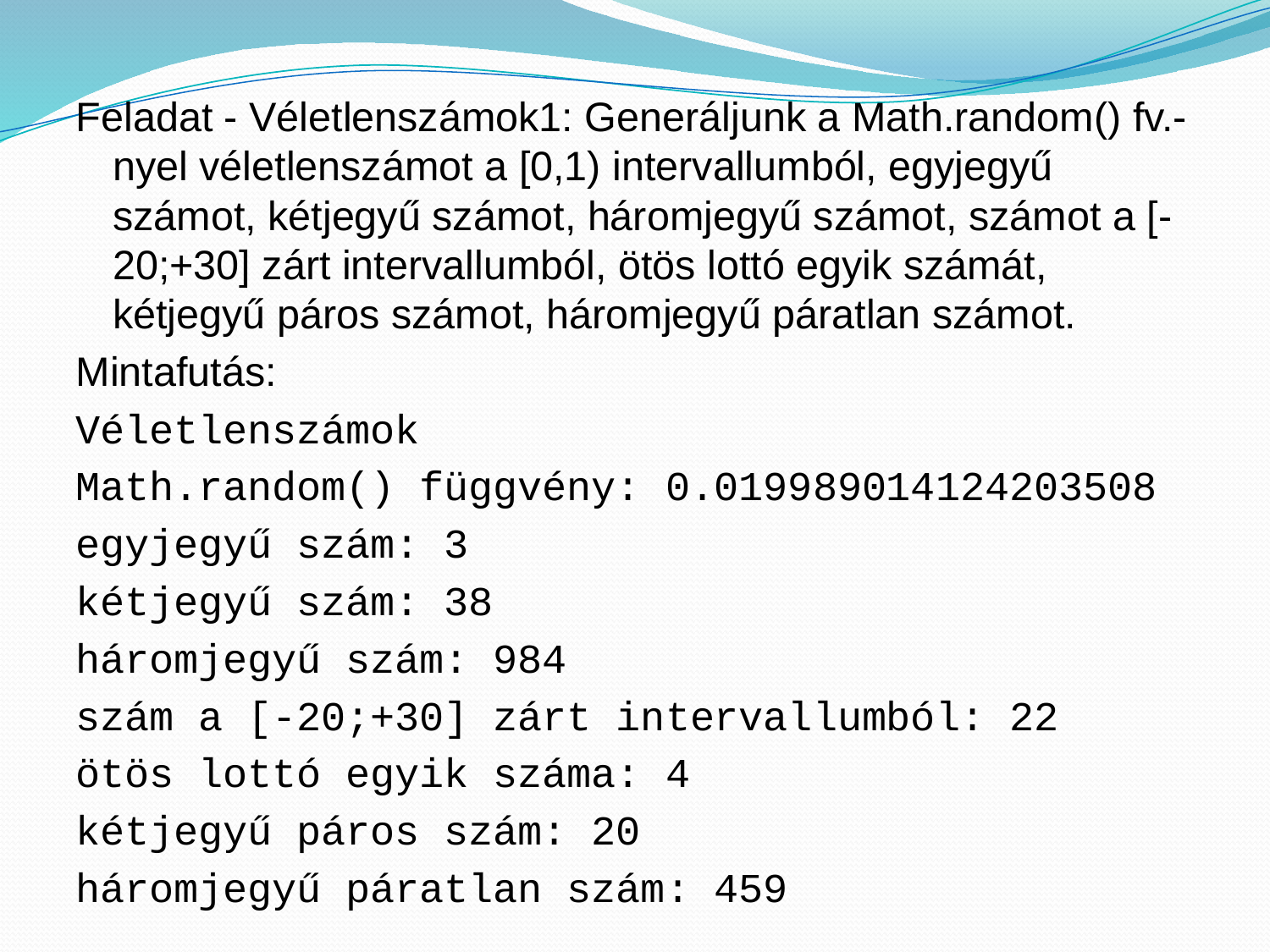

Feladat - Véletlenszámok1: Generáljunk a Math.random() fv.-nyel véletlenszámot a [0,1) intervallumból, egyjegyű számot, kétjegyű számot, háromjegyű számot, számot a [-20;+30] zárt intervallumból, ötös lottó egyik számát, kétjegyű páros számot, háromjegyű páratlan számot.
Mintafutás:
Véletlenszámok
Math.random() függvény: 0.019989014124203508
egyjegyű szám: 3
kétjegyű szám: 38
háromjegyű szám: 984
szám a [-20;+30] zárt intervallumból: 22
ötös lottó egyik száma: 4
kétjegyű páros szám: 20
háromjegyű páratlan szám: 459